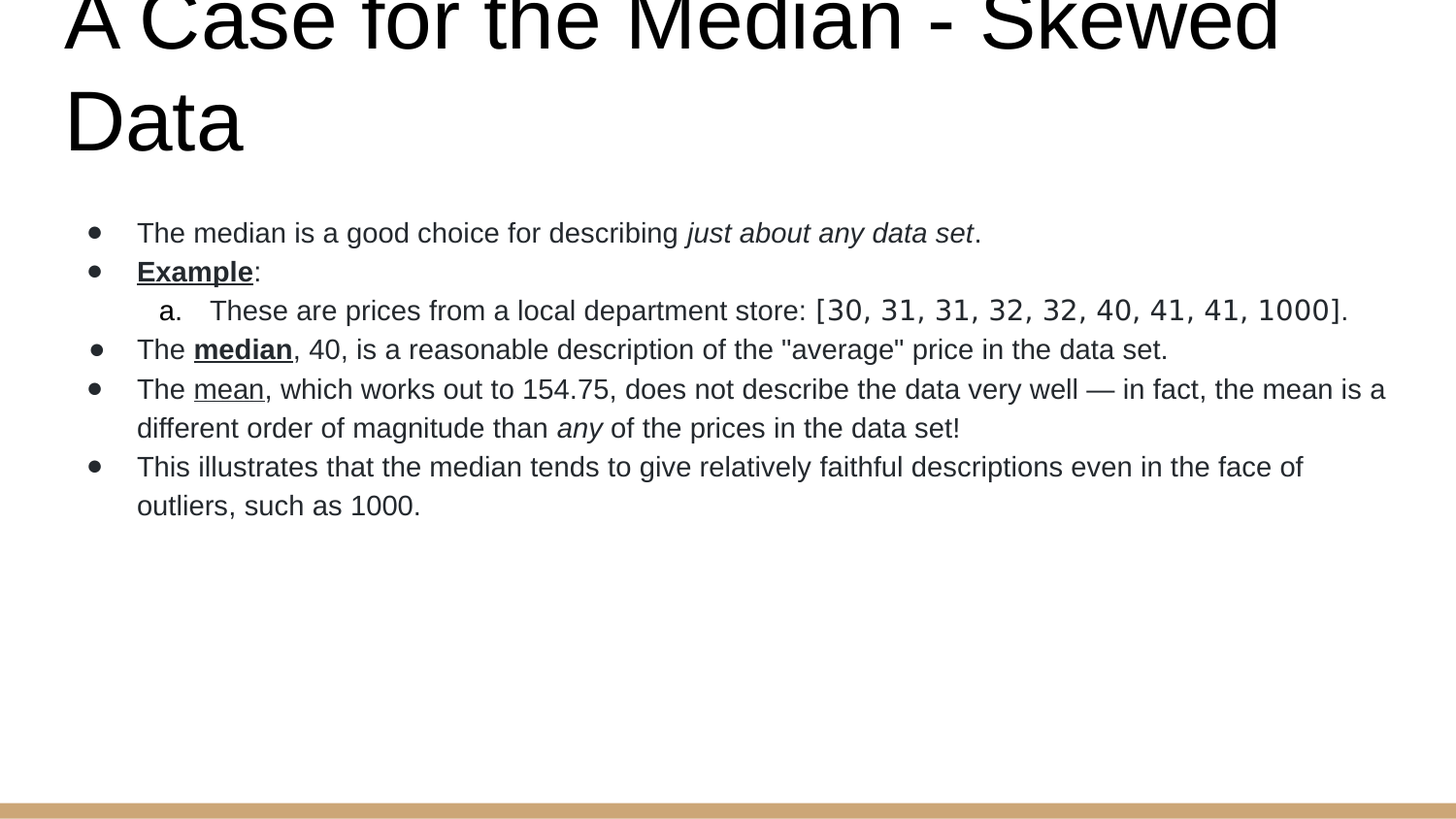

# A Case for the Median - Skewed Data
The median is a good choice for describing just about any data set.
Example:
These are prices from a local department store: [30, 31, 31, 32, 32, 40, 41, 41, 1000].
The median, 40, is a reasonable description of the "average" price in the data set.
The mean, which works out to 154.75, does not describe the data very well — in fact, the mean is a different order of magnitude than any of the prices in the data set!
This illustrates that the median tends to give relatively faithful descriptions even in the face of outliers, such as 1000.